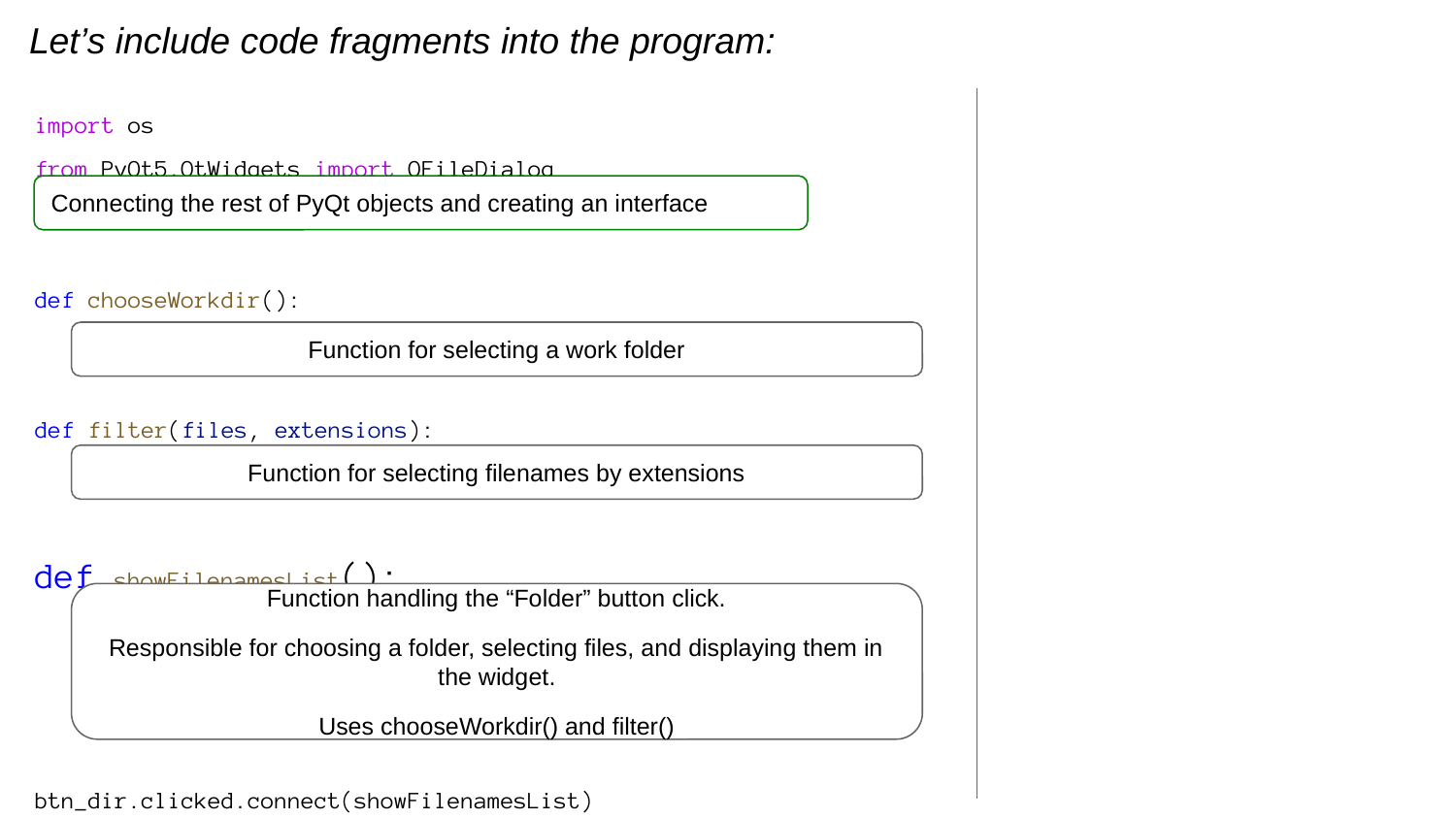

Let’s include code fragments into the program:
import os
from PyQt5.QtWidgets import QFileDialog

def chooseWorkdir():

def filter(files, extensions):

def showFilenamesList():

btn_dir.clicked.connect(showFilenamesList)

Connecting the rest of PyQt objects and creating an interface
Function for selecting a work folder
Function for selecting filenames by extensions
Function handling the “Folder” button click.
Responsible for choosing a folder, selecting files, and displaying them in the widget.
Uses chooseWorkdir() and filter()